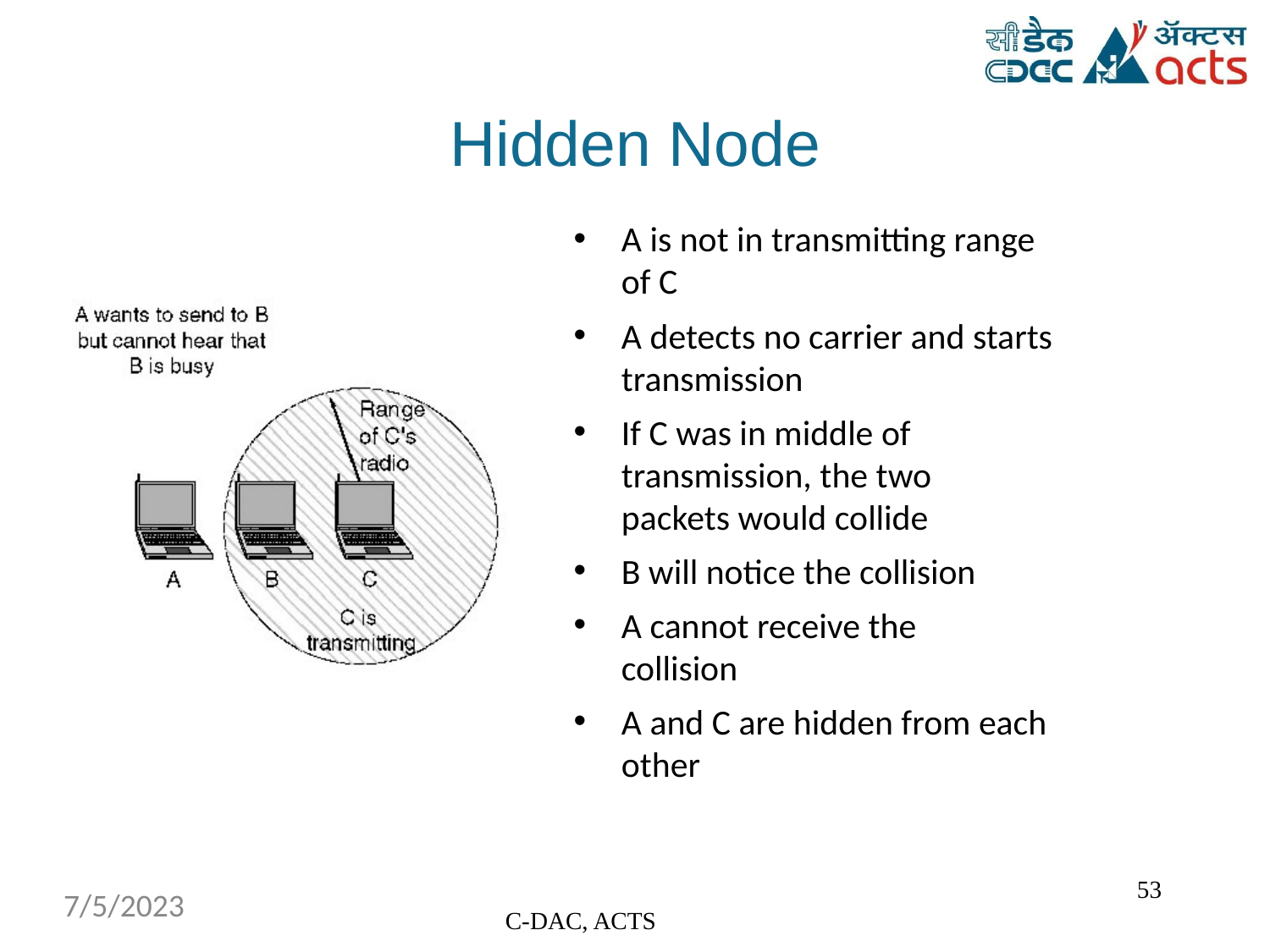

# Hidden Node
A is not in transmitting range of C

A detects no carrier and starts transmission

If C was in middle of transmission, the two packets would collide

B will notice the collision

A cannot receive the
collision

A and C are hidden from each other

53
7/5/2023
C-DAC, ACTS